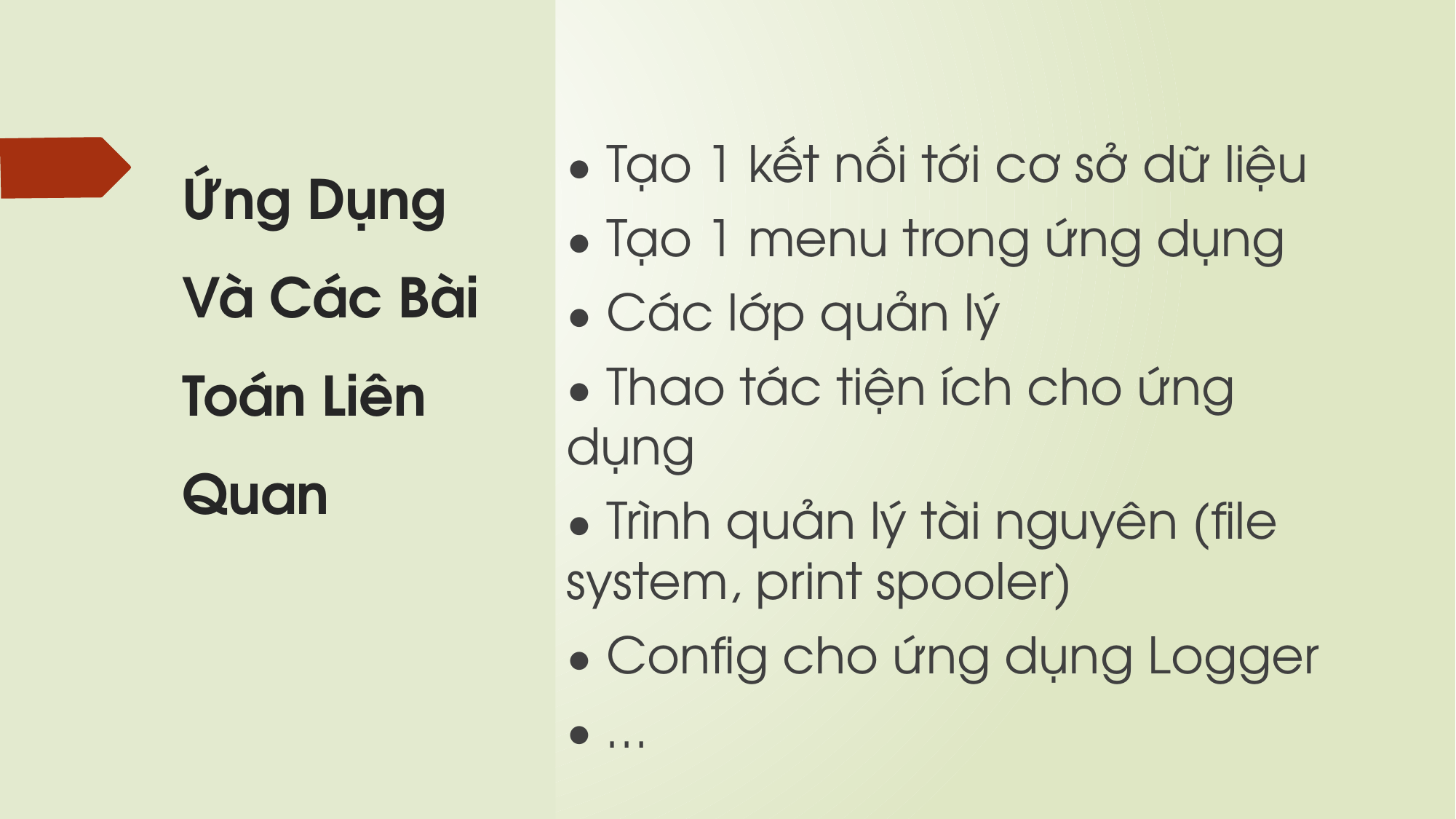

# Ứng Dụng Và Các Bài Toán Liên Quan
• Tạo 1 kết nối tới cơ sở dữ liệu
• Tạo 1 menu trong ứng dụng
• Các lớp quản lý
• Thao tác tiện ích cho ứng dụng
• Trình quản lý tài nguyên (file system, print spooler)
• Config cho ứng dụng Logger
• …